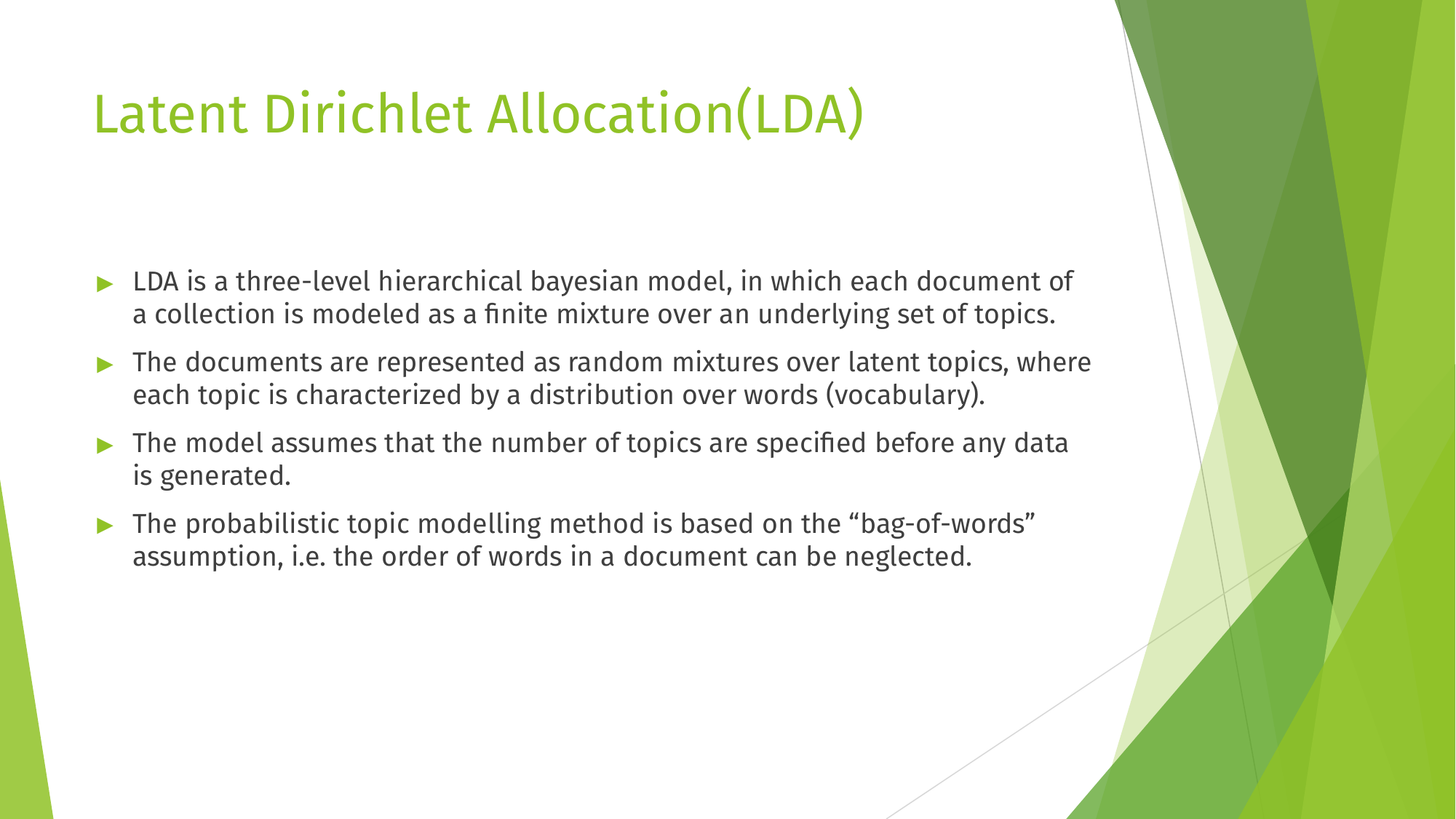

# Latent Dirichlet Allocation(LDA)
LDA is a three-level hierarchical bayesian model, in which each document of a collection is modeled as a finite mixture over an underlying set of topics.
The documents are represented as random mixtures over latent topics, where each topic is characterized by a distribution over words (vocabulary).
The model assumes that the number of topics are specified before any data is generated.
The probabilistic topic modelling method is based on the “bag-of-words” assumption, i.e. the order of words in a document can be neglected.